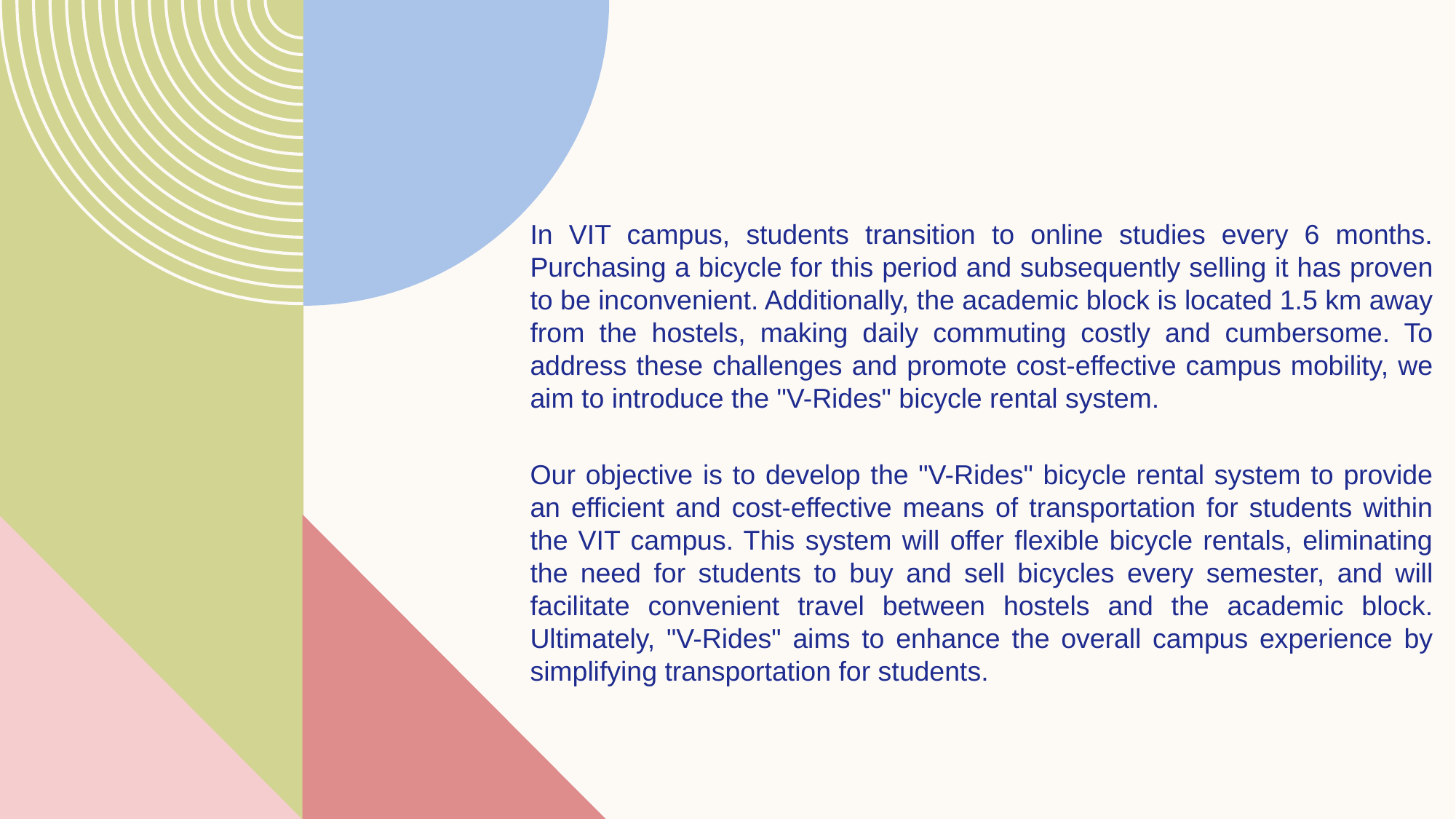

In VIT campus, students transition to online studies every 6 months. Purchasing a bicycle for this period and subsequently selling it has proven to be inconvenient. Additionally, the academic block is located 1.5 km away from the hostels, making daily commuting costly and cumbersome. To address these challenges and promote cost-effective campus mobility, we aim to introduce the "V-Rides" bicycle rental system.

Our objective is to develop the "V-Rides" bicycle rental system to provide an efficient and cost-effective means of transportation for students within the VIT campus. This system will offer flexible bicycle rentals, eliminating the need for students to buy and sell bicycles every semester, and will facilitate convenient travel between hostels and the academic block. Ultimately, "V-Rides" aims to enhance the overall campus experience by simplifying transportation for students.